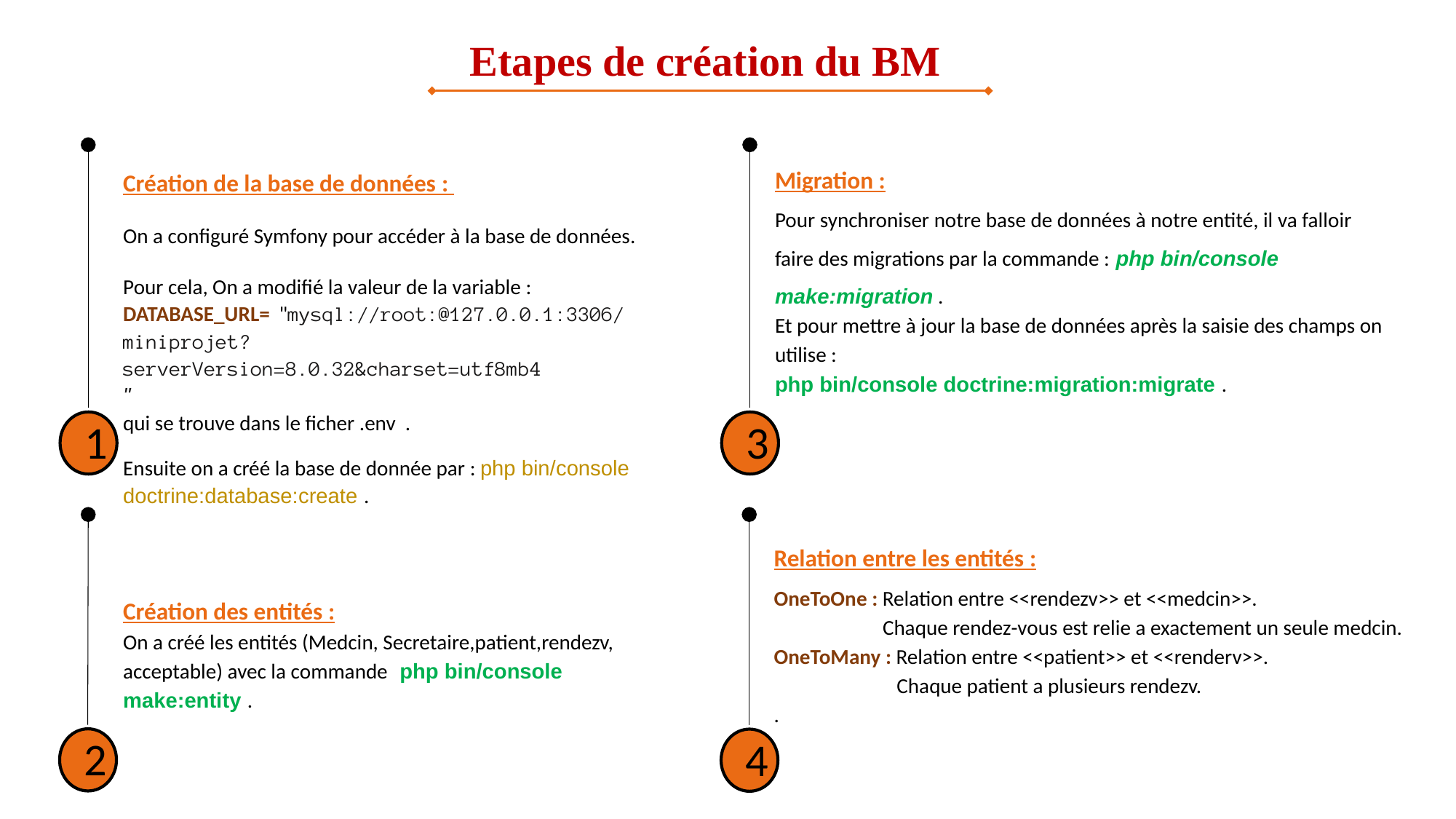

Etapes de création du BM
Migration :
Pour synchroniser notre base de données à notre entité, il va falloir faire des migrations par la commande : php bin/console make:migration .
Et pour mettre à jour la base de données après la saisie des champs on utilise :
php bin/console doctrine:migration:migrate .
Création de la base de données :
On a configuré Symfony pour accéder à la base de données. Pour cela, On a modifié la valeur de la variable :
DATABASE_URL=  "mysql://root:@127.0.0.1:3306/miniprojet?serverVersion=8.0.32&charset=utf8mb4
"
qui se trouve dans le ficher .env  .
Ensuite on a créé la base de donnée par : php bin/console doctrine:database:create .
1
3

Relation entre les entités :
OneToOne : Relation entre <<rendezv>> et <<medcin>>.
                       Chaque rendez-vous est relie a exactement un seule medcin.
OneToMany : Relation entre <<patient>> et <<renderv>>.
                          Chaque patient a plusieurs rendezv.
.
Création des entités :
On a créé les entités (Medcin, Secretaire,patient,rendezv, acceptable) avec la commande  php bin/console make:entity .
2
4